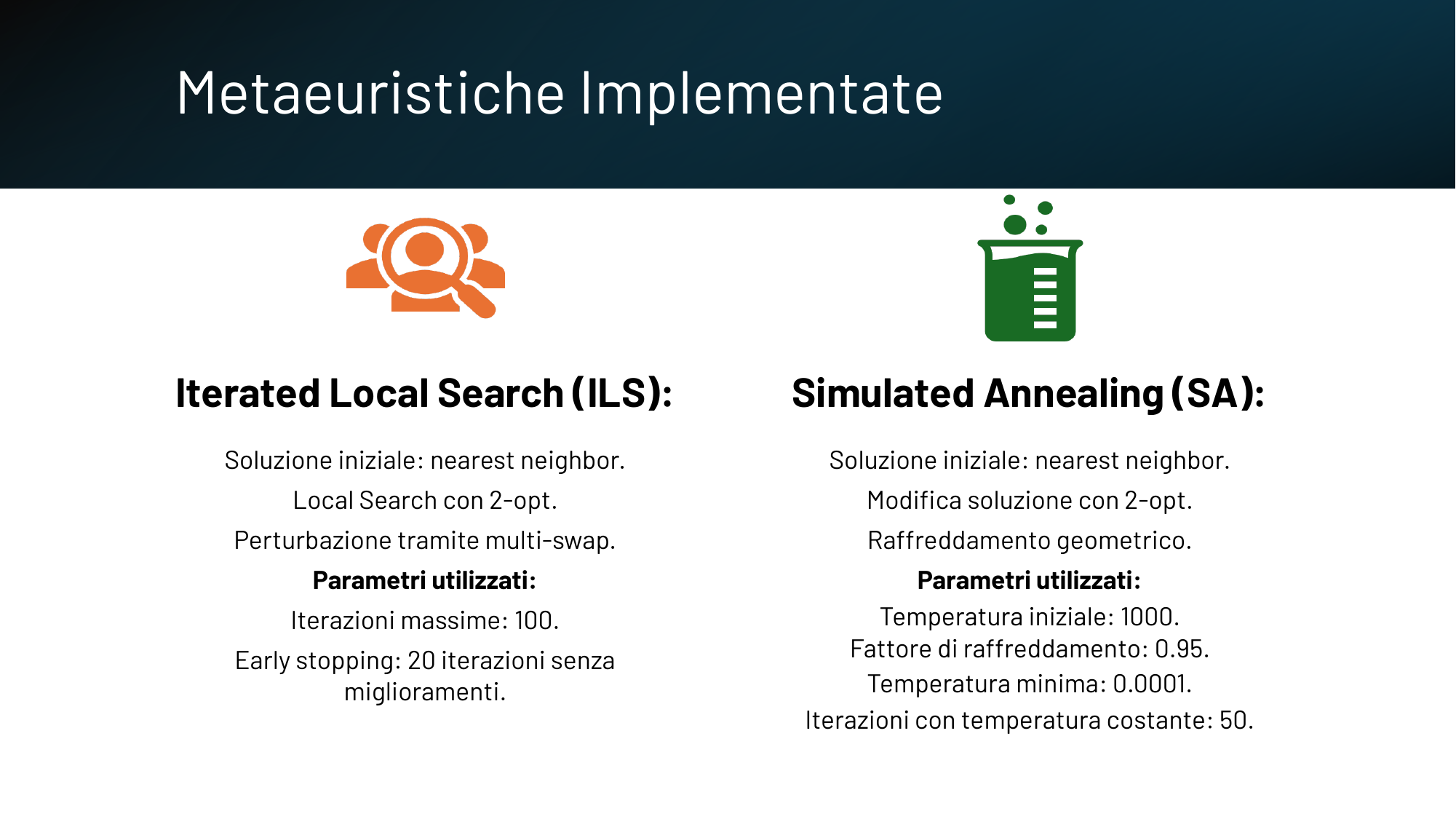

# Metaeuristiche Implementate
Iterated Local Search (ILS):
Soluzione iniziale: nearest neighbor.
Local Search con 2-opt.
Perturbazione tramite multi-swap.
Parametri utilizzati:
Iterazioni massime: 100.
Early stopping: 20 iterazioni senza miglioramenti.
Simulated Annealing (SA):
Soluzione iniziale: nearest neighbor.
Modifica soluzione con 2-opt.
Raffreddamento geometrico.
Parametri utilizzati:
Temperatura iniziale: 1000.
Fattore di raffreddamento: 0.95.
Temperatura minima: 0.0001.
Iterazioni con temperatura costante: 50.